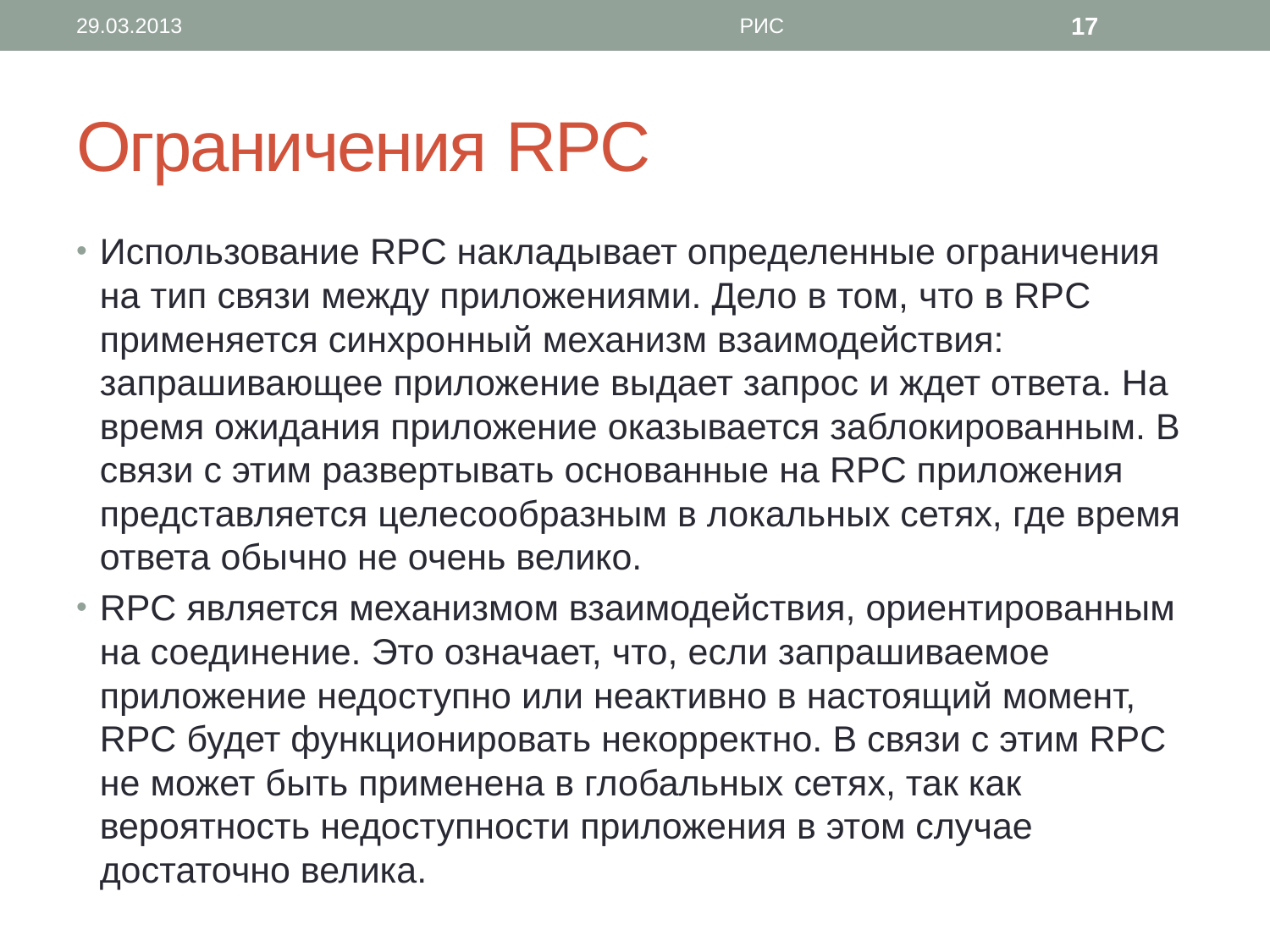

29.03.2013
РИС
17
# Ограничения RPC
Использование RPC накладывает определенные ограничения на тип связи между приложениями. Дело в том, что в RPC применяется синхронный механизм взаимодействия: запрашивающее приложение выдает запрос и ждет ответа. На время ожидания приложение оказывается заблокированным. В связи с этим развертывать основанные на RPC приложения представляется целесообразным в локальных сетях, где время ответа обычно не очень велико.
RPC является механизмом взаимодействия, ориентированным на соединение. Это означает, что, если запрашиваемое приложение недоступно или неактивно в настоящий момент, RPC будет функционировать некорректно. В связи с этим RPC не может быть применена в глобальных сетях, так как вероятность недоступности приложения в этом случае достаточно велика.